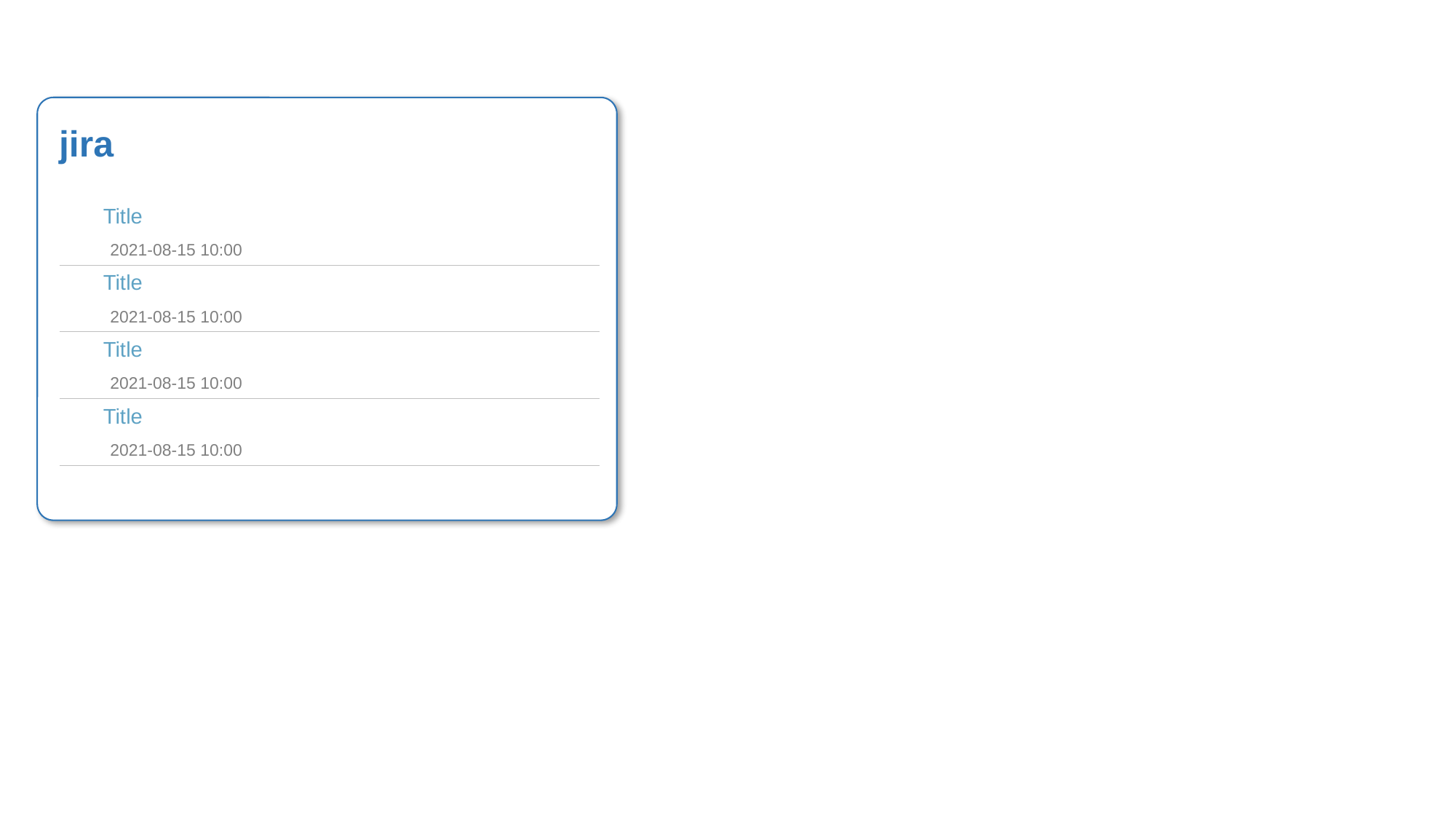

jira
Title
2021-08-15 10:00
Title
2021-08-15 10:00
Title
2021-08-15 10:00
Title
2021-08-15 10:00